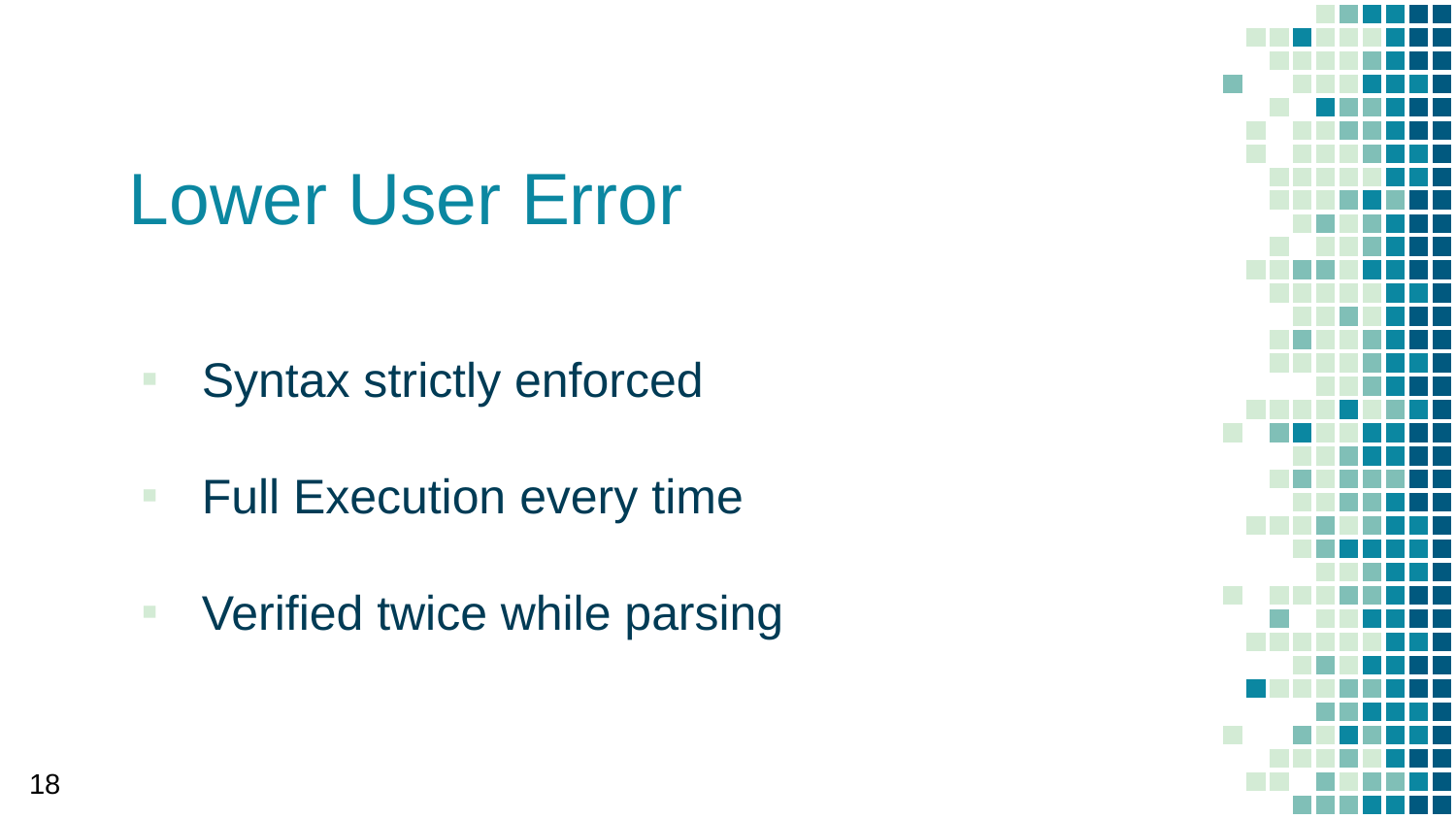

# Lower User Error
Syntax strictly enforced
Full Execution every time
Verified twice while parsing
18